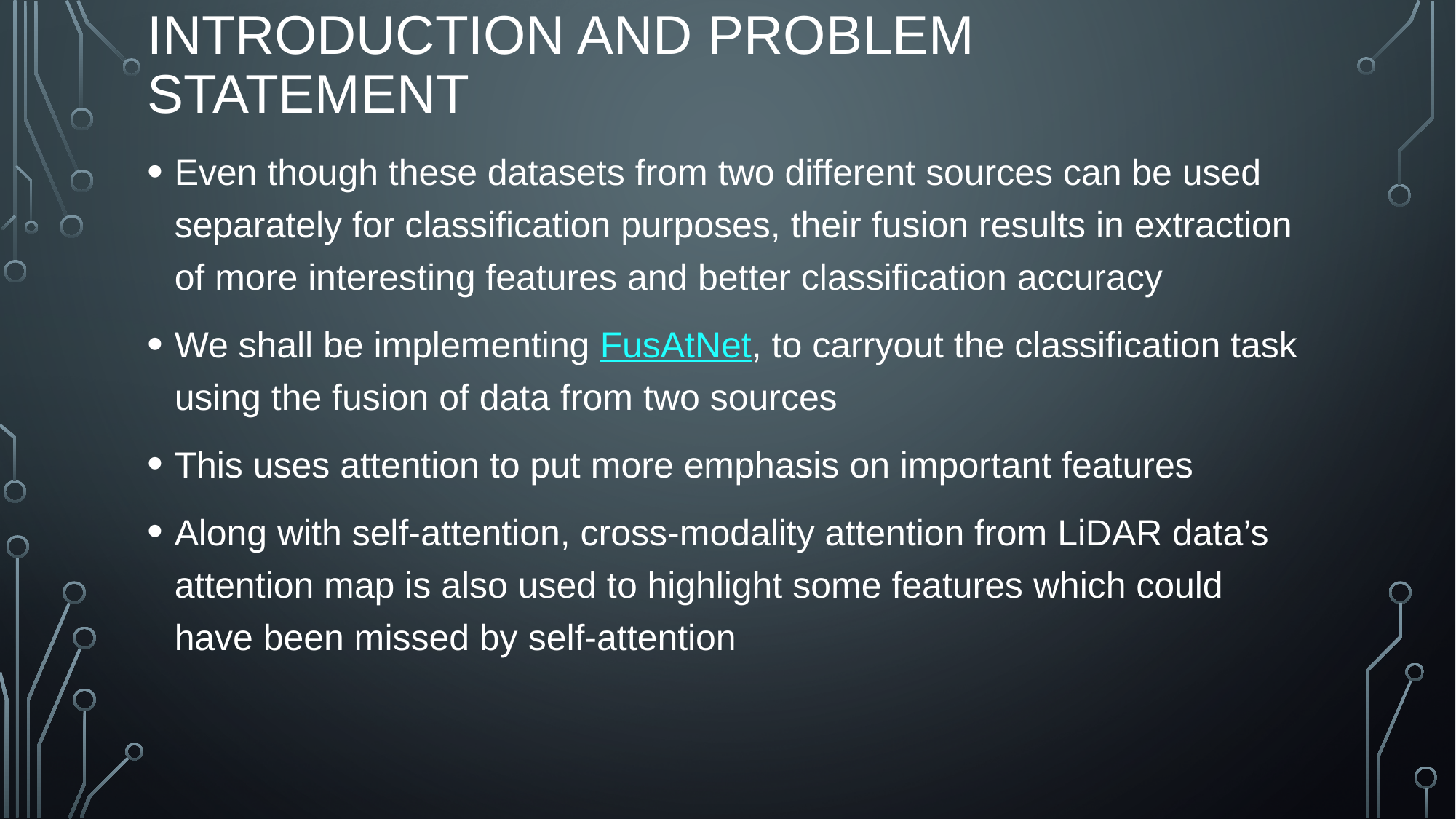

# INTRODUCTION and problem statement
Even though these datasets from two different sources can be used separately for classification purposes, their fusion results in extraction of more interesting features and better classification accuracy
We shall be implementing FusAtNet, to carryout the classification task using the fusion of data from two sources
This uses attention to put more emphasis on important features
Along with self-attention, cross-modality attention from LiDAR data’s attention map is also used to highlight some features which could have been missed by self-attention